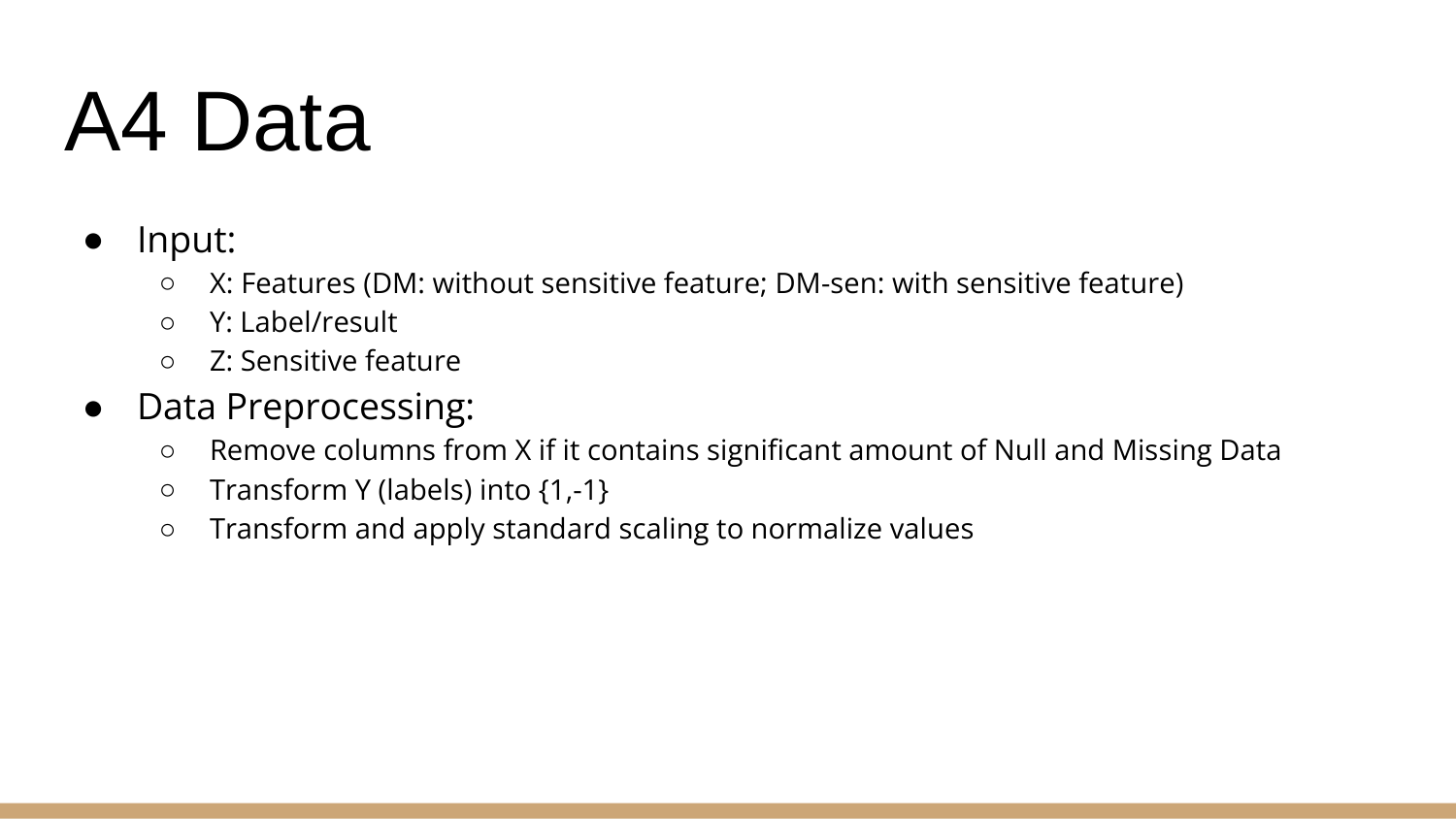

# A4 Data
Input:
X: Features (DM: without sensitive feature; DM-sen: with sensitive feature)
Y: Label/result
Z: Sensitive feature
Data Preprocessing:
Remove columns from X if it contains significant amount of Null and Missing Data
Transform Y (labels) into {1,-1}
Transform and apply standard scaling to normalize values